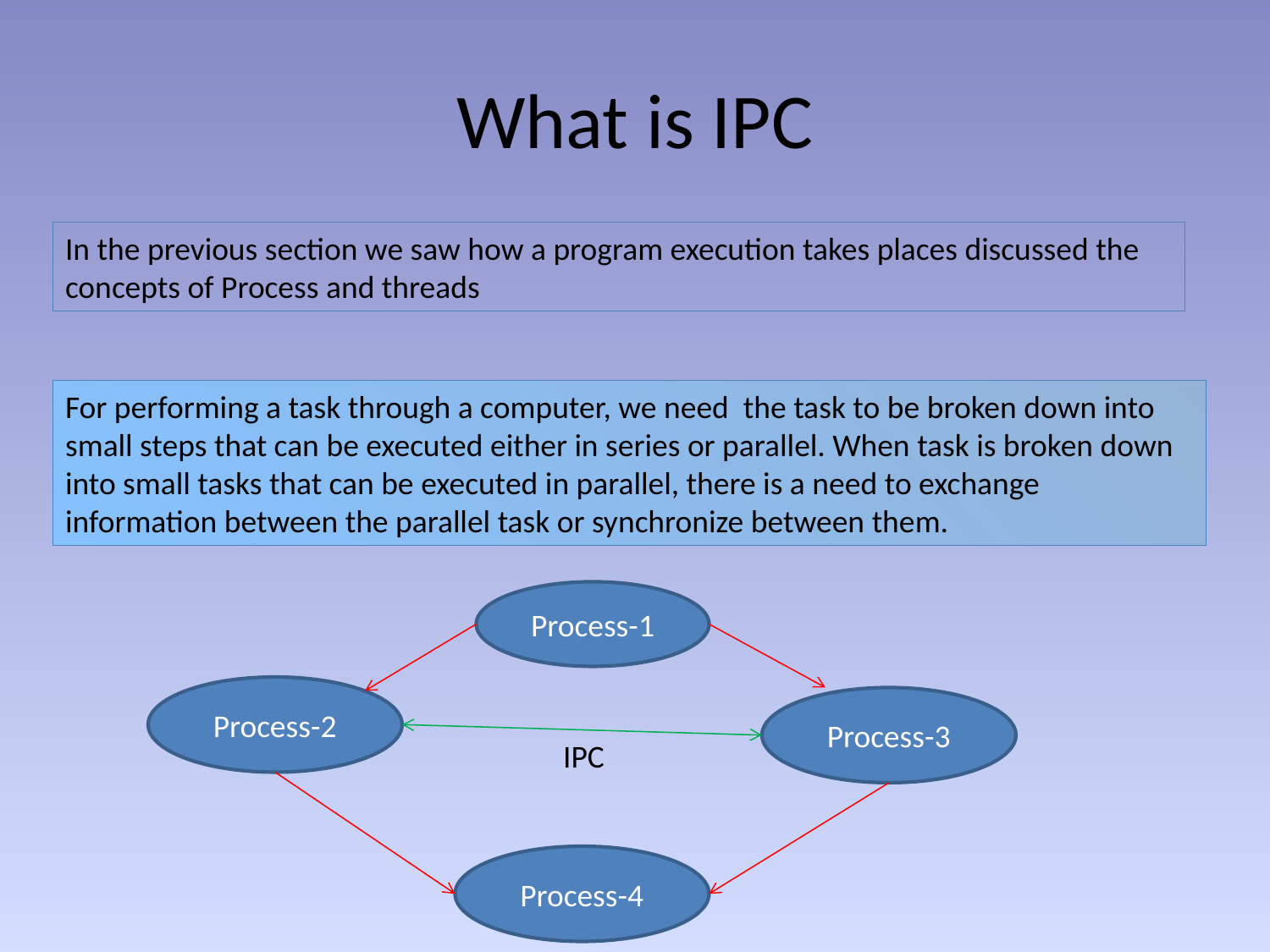

# What is IPC
In the previous section we saw how a program execution takes places discussed the concepts of Process and threads
For performing a task through a computer, we need  the task to be broken down into small steps that can be executed either in series or parallel. When task is broken down into small tasks that can be executed in parallel, there is a need to exchange information between the parallel task or synchronize between them.
Process-1
Process-2
Process-3
IPC
Process-4